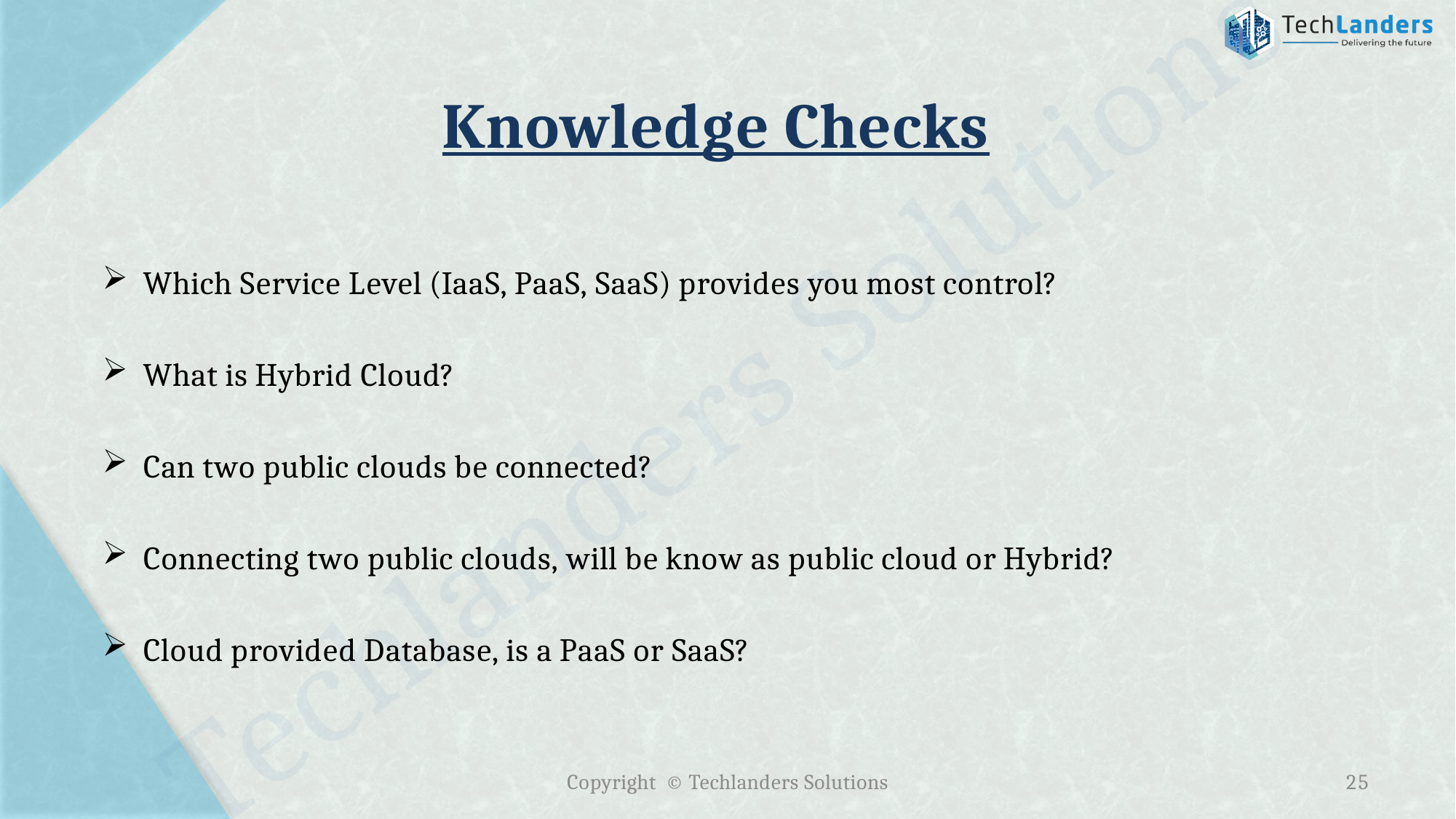

# Knowledge Checks

Which Service Level (IaaS, PaaS, SaaS) provides you most control?

What is Hybrid Cloud?

Can two public clouds be connected?

Connecting two public clouds, will be know as public cloud or Hybrid?

Cloud provided Database, is a PaaS or SaaS?

Copyright  © Techlanders Solutions
25